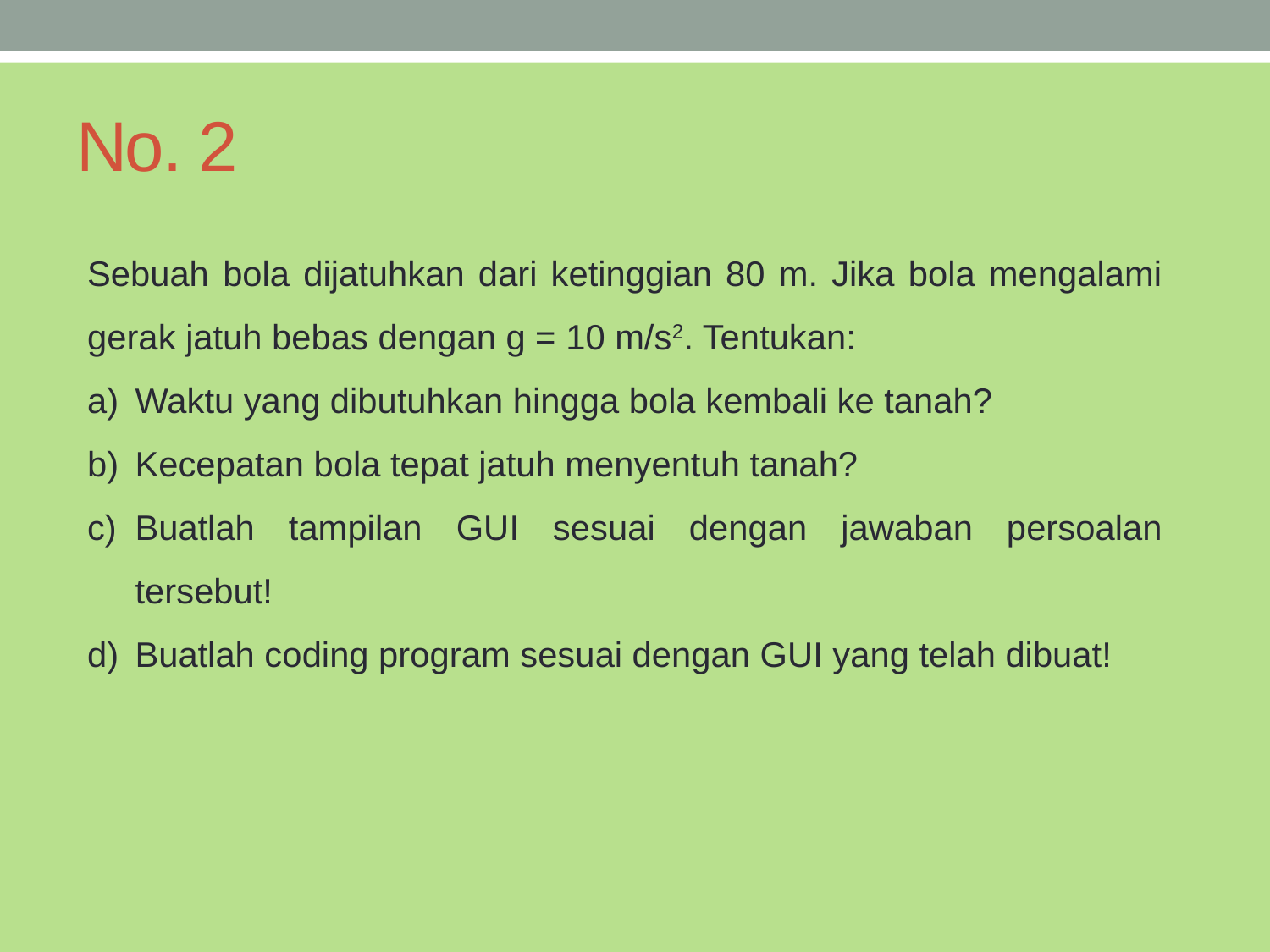

# No. 2
Sebuah bola dijatuhkan dari ketinggian 80 m. Jika bola mengalami gerak jatuh bebas dengan g = 10 m/s2. Tentukan:
Waktu yang dibutuhkan hingga bola kembali ke tanah?
Kecepatan bola tepat jatuh menyentuh tanah?
Buatlah tampilan GUI sesuai dengan jawaban persoalan tersebut!
Buatlah coding program sesuai dengan GUI yang telah dibuat!